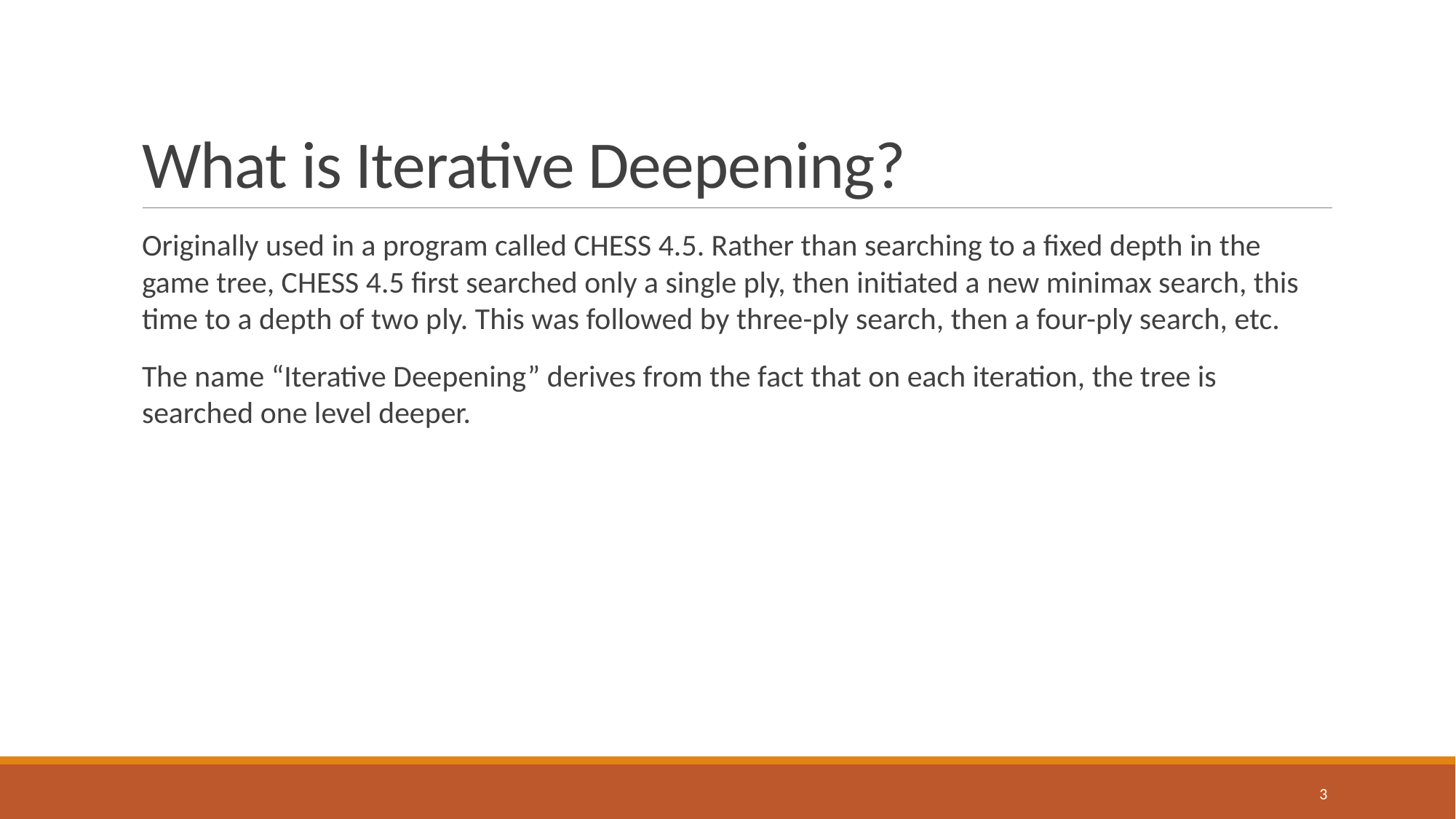

# What is Iterative Deepening?
Originally used in a program called CHESS 4.5. Rather than searching to a fixed depth in the game tree, CHESS 4.5 first searched only a single ply, then initiated a new minimax search, this time to a depth of two ply. This was followed by three-ply search, then a four-ply search, etc.
The name “Iterative Deepening” derives from the fact that on each iteration, the tree is searched one level deeper.
3